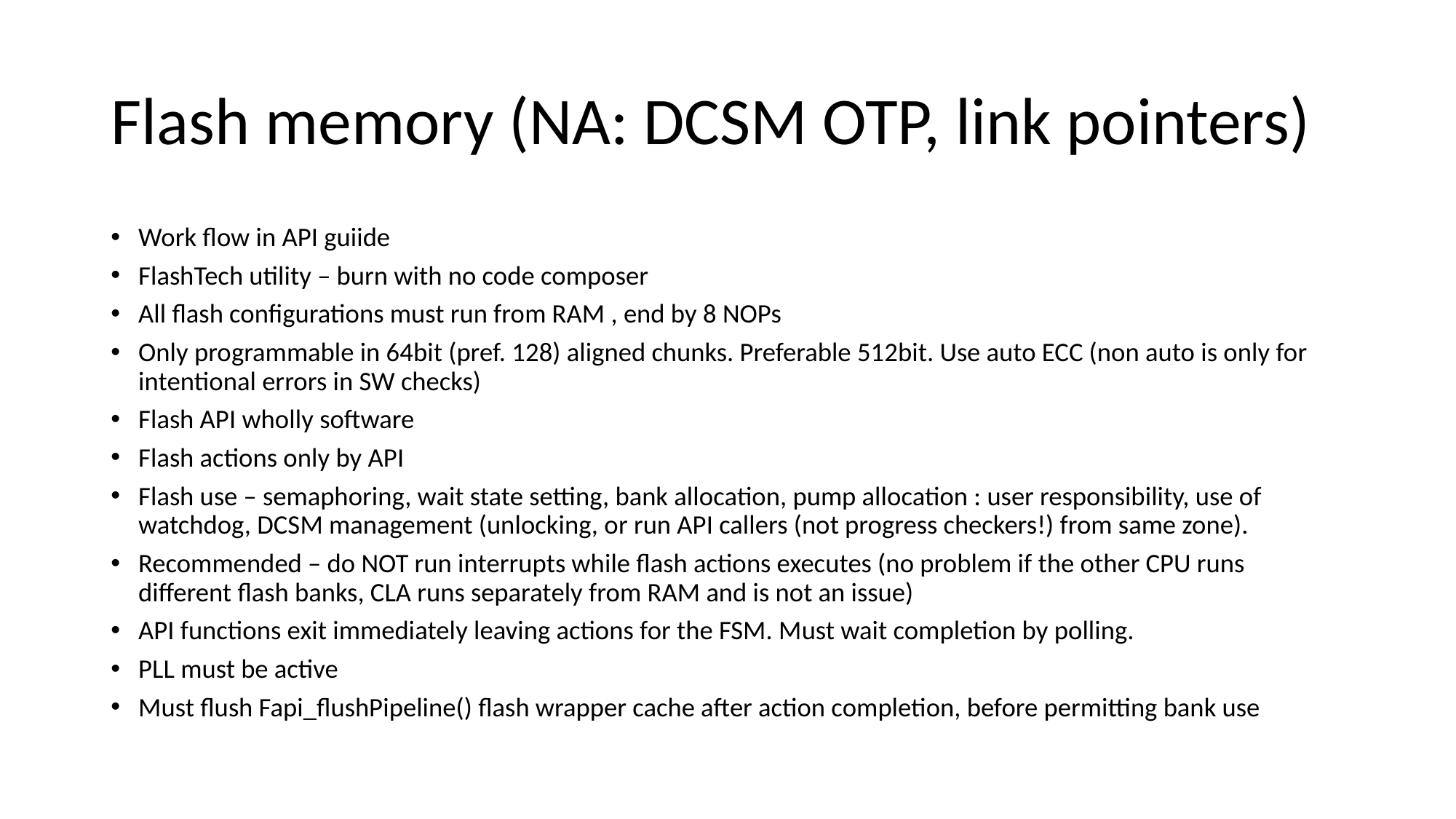

# Flash memory (NA: DCSM OTP, link pointers)
Work flow in API guiide
FlashTech utility – burn with no code composer
All flash configurations must run from RAM , end by 8 NOPs
Only programmable in 64bit (pref. 128) aligned chunks. Preferable 512bit. Use auto ECC (non auto is only for intentional errors in SW checks)
Flash API wholly software
Flash actions only by API
Flash use – semaphoring, wait state setting, bank allocation, pump allocation : user responsibility, use of watchdog, DCSM management (unlocking, or run API callers (not progress checkers!) from same zone).
Recommended – do NOT run interrupts while flash actions executes (no problem if the other CPU runs different flash banks, CLA runs separately from RAM and is not an issue)
API functions exit immediately leaving actions for the FSM. Must wait completion by polling.
PLL must be active
Must flush Fapi_flushPipeline() flash wrapper cache after action completion, before permitting bank use